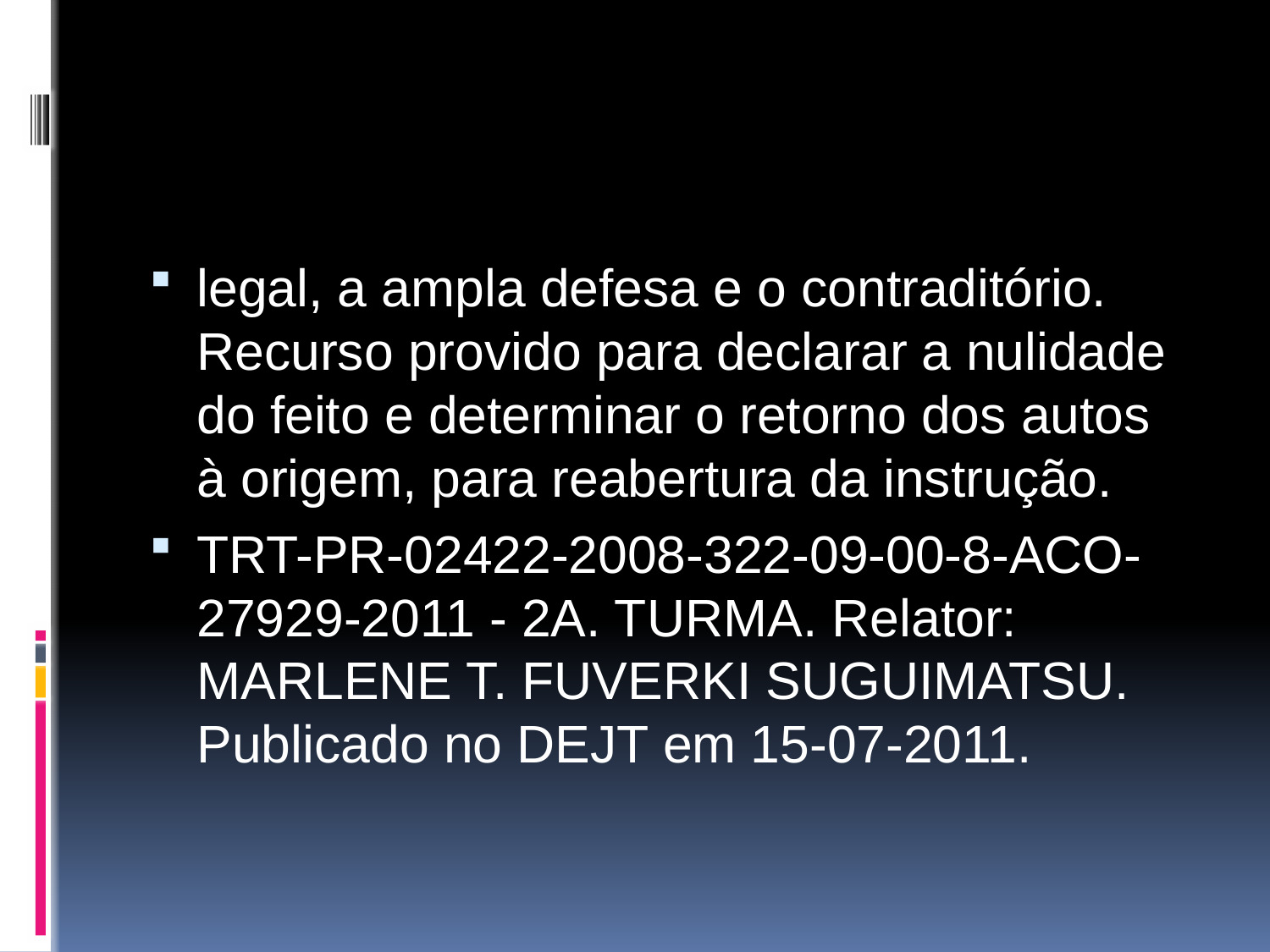

#
legal, a ampla defesa e o contraditório. Recurso provido para declarar a nulidade do feito e determinar o retorno dos autos à origem, para reabertura da instrução.
TRT-PR-02422-2008-322-09-00-8-ACO-27929-2011 - 2A. TURMA. Relator: MARLENE T. FUVERKI SUGUIMATSU. Publicado no DEJT em 15-07-2011.